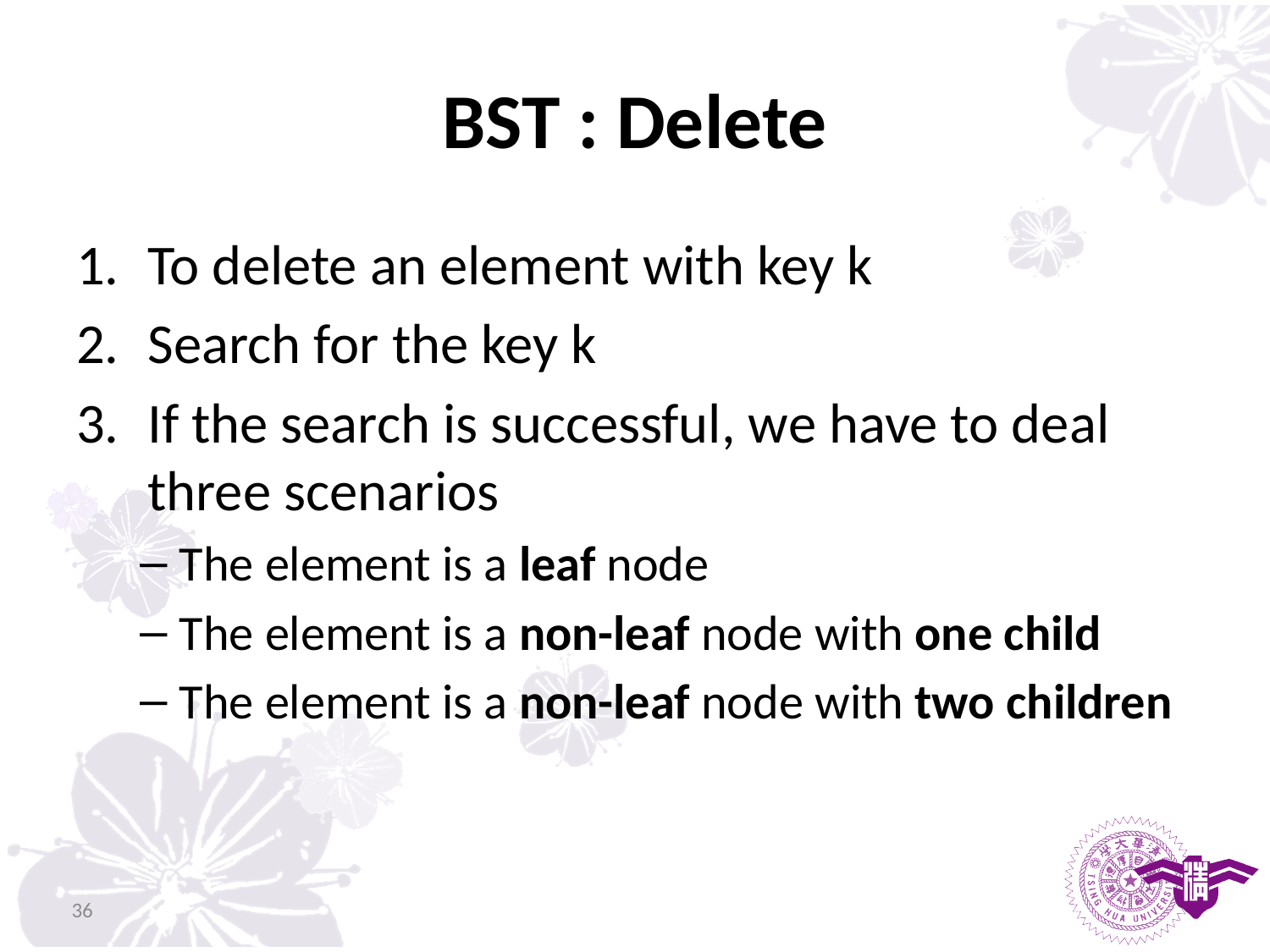

# BST : Delete
To delete an element with key k
Search for the key k
If the search is successful, we have to deal three scenarios
The element is a leaf node
The element is a non-leaf node with one child
The element is a non-leaf node with two children
36